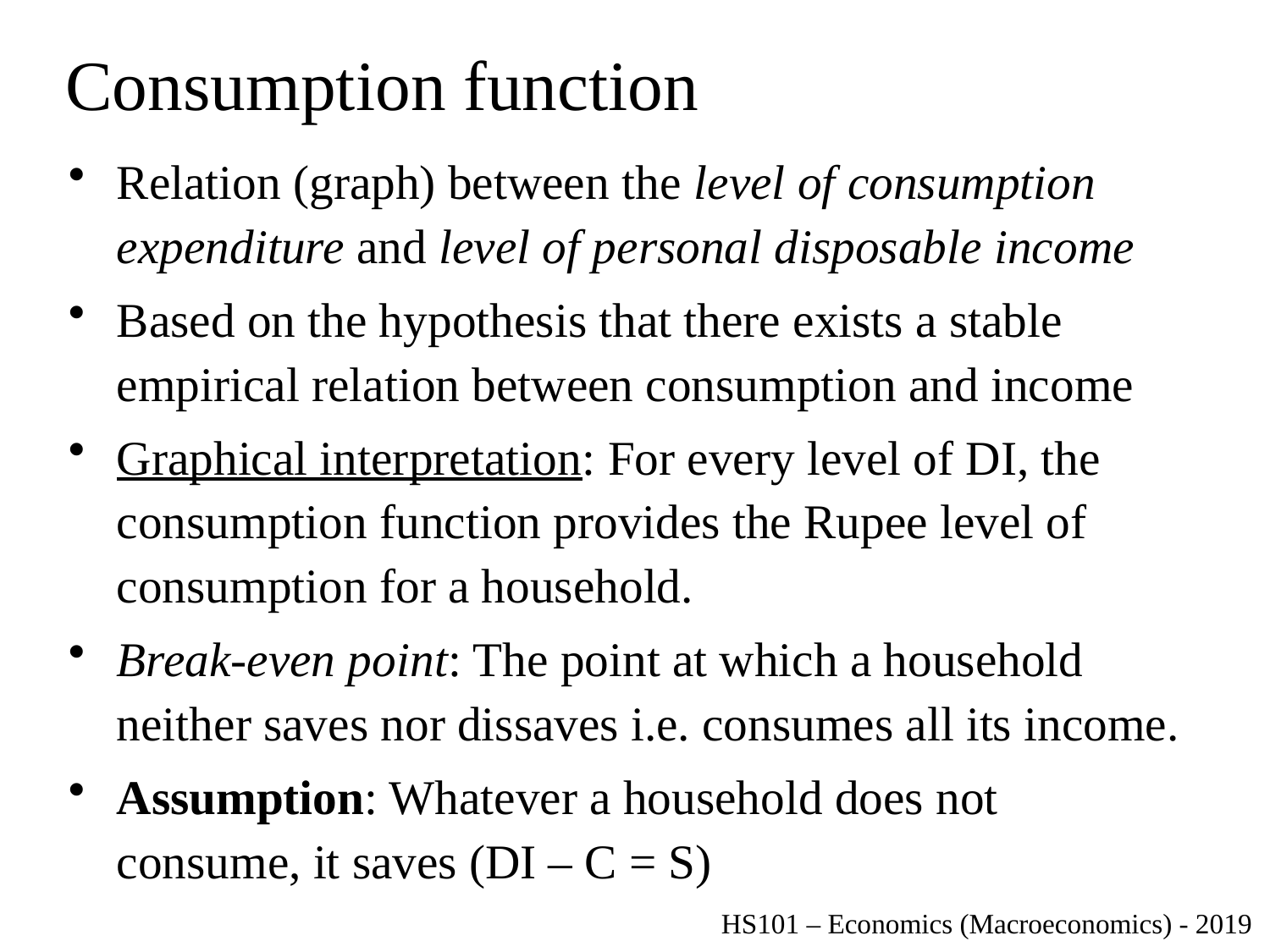

# Consumption function
Relation (graph) between the level of consumption expenditure and level of personal disposable income
Based on the hypothesis that there exists a stable empirical relation between consumption and income
Graphical interpretation: For every level of DI, the consumption function provides the Rupee level of consumption for a household.
Break-even point: The point at which a household neither saves nor dissaves i.e. consumes all its income.
Assumption: Whatever a household does not consume, it saves (DI – C = S)
HS101 – Economics (Macroeconomics) - 2019